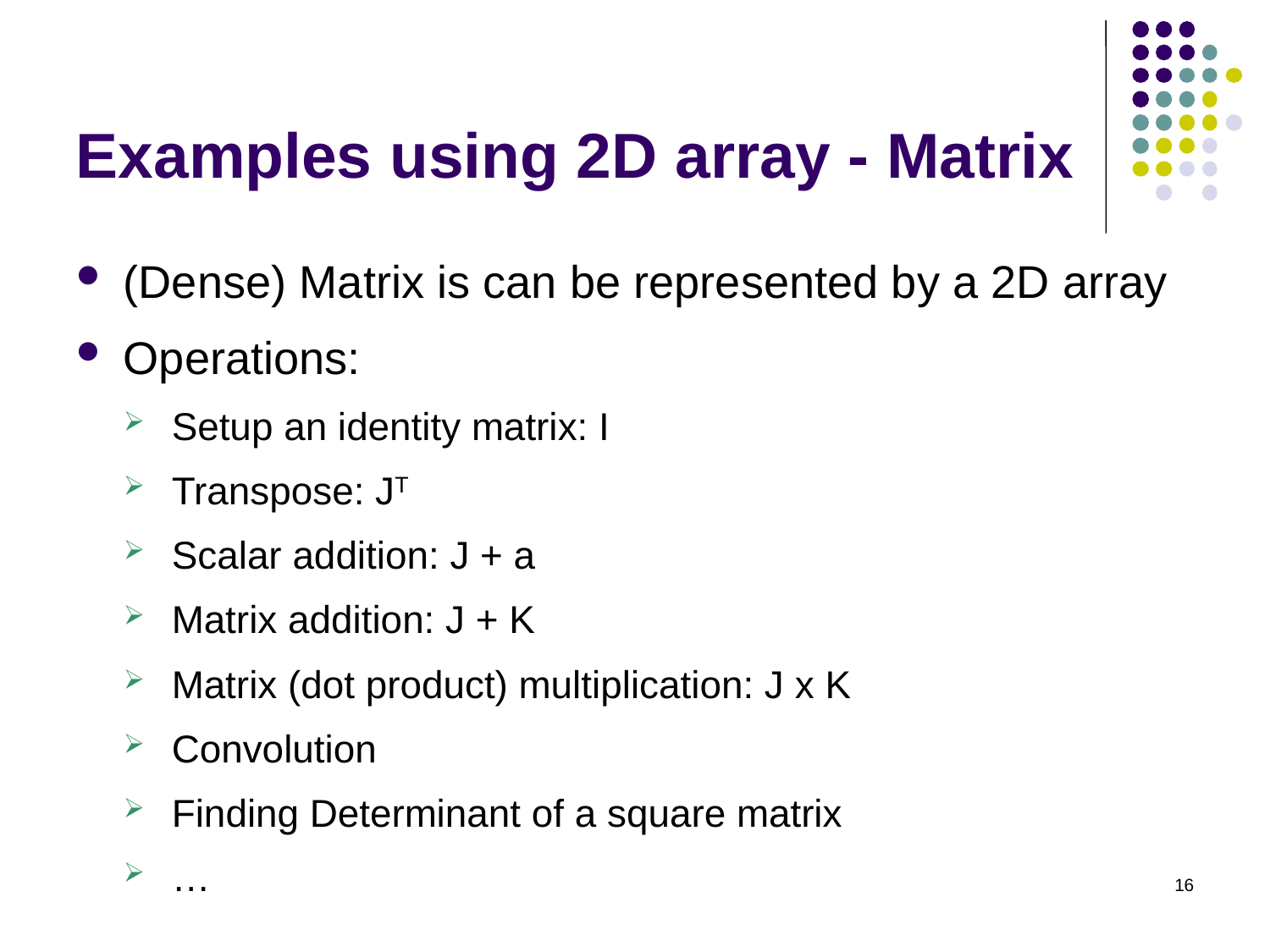

Examples using 2D array - Matrix
(Dense) Matrix is can be represented by a 2D array
Operations:
Setup an identity matrix: I
Transpose: JT
Scalar addition: J + a
Matrix addition: J + K
Matrix (dot product) multiplication: J x K
Convolution
Finding Determinant of a square matrix
…
16